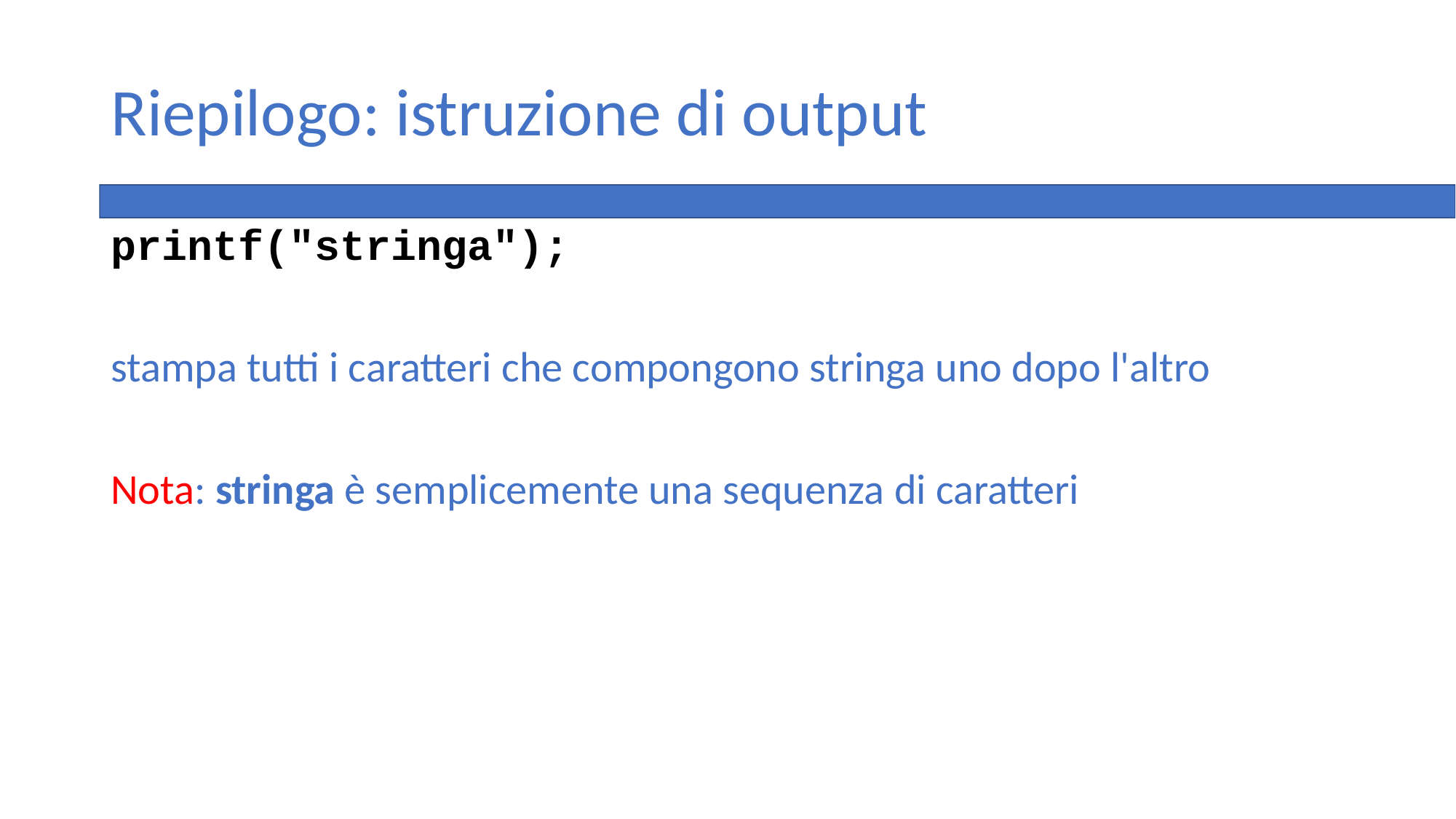

# Riepilogo: istruzione di output
printf("stringa");

stampa tutti i caratteri che compongono stringa uno dopo l'altro

Nota: stringa è semplicemente una sequenza di caratteri